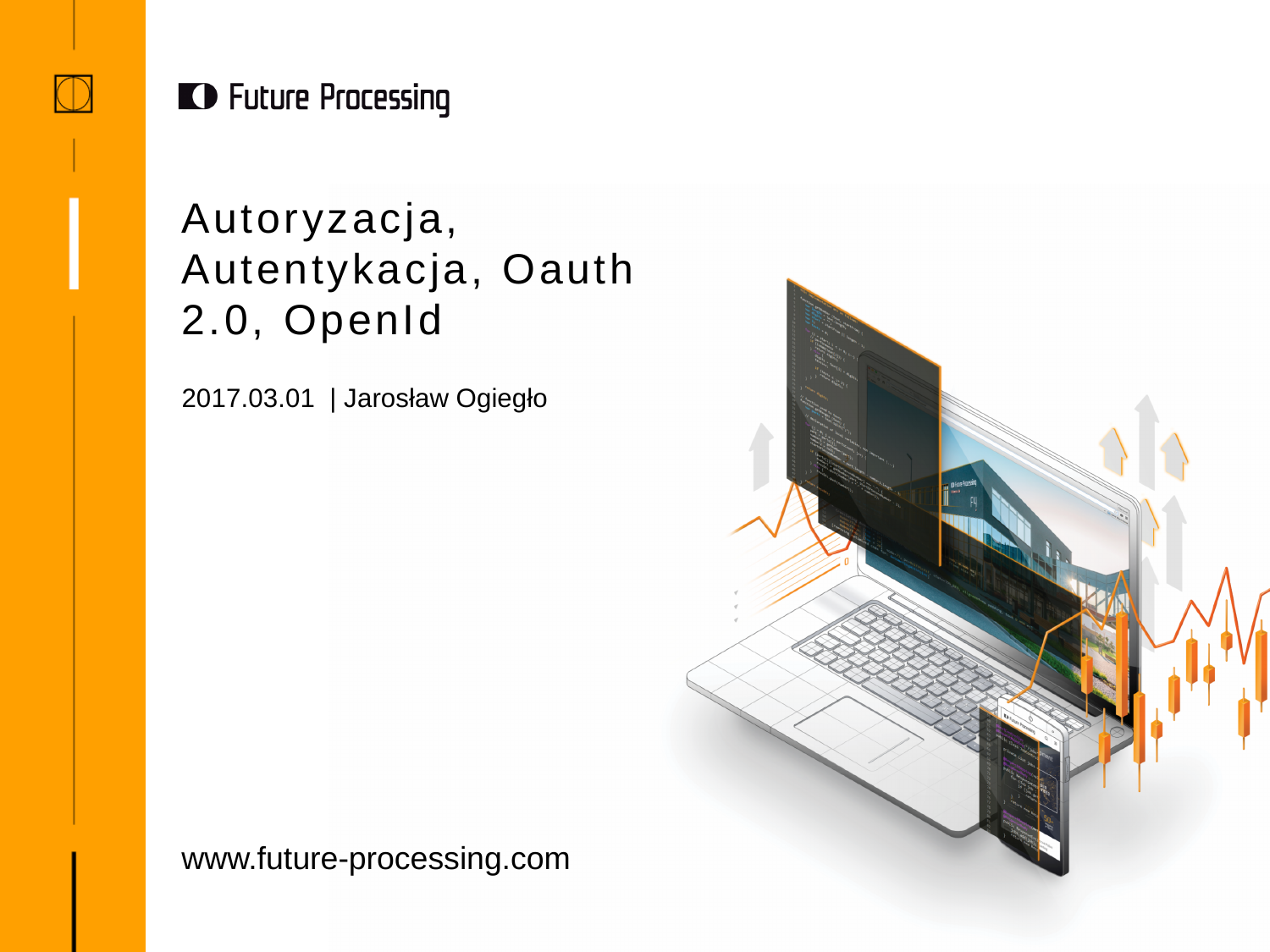

Autoryzacja, Autentykacja, Oauth 2.0, OpenId
2017.03.01  | Jarosław Ogiegło